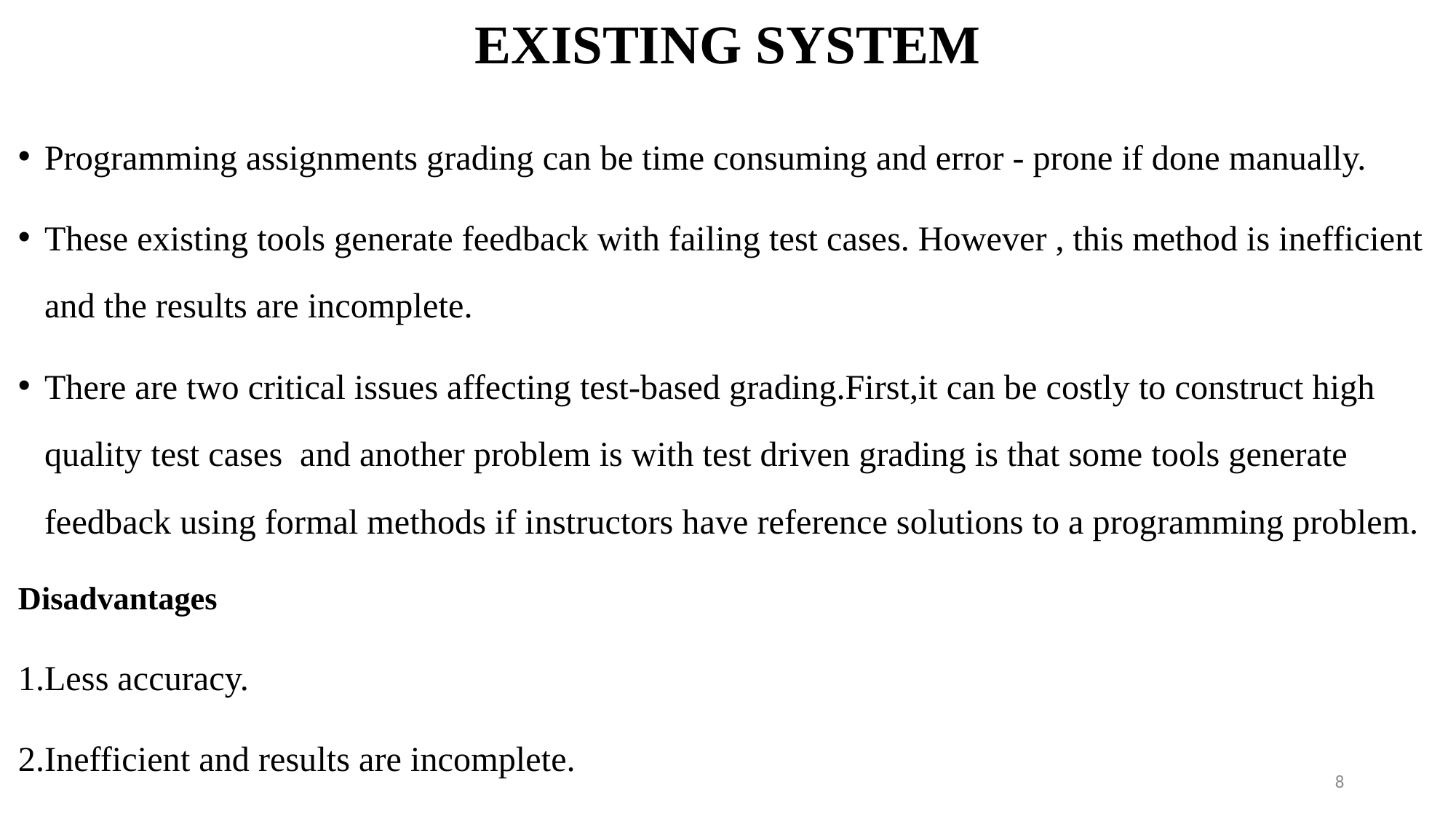

# EXISTING SYSTEM
Programming assignments grading can be time consuming and error - prone if done manually.
These existing tools generate feedback with failing test cases. However , this method is inefficient and the results are incomplete.
There are two critical issues affecting test-based grading.First,it can be costly to construct high quality test cases  and another problem is with test driven grading is that some tools generate feedback using formal methods if instructors have reference solutions to a programming problem.
Disadvantages
1.Less accuracy.
2.Inefficient and results are incomplete.
8